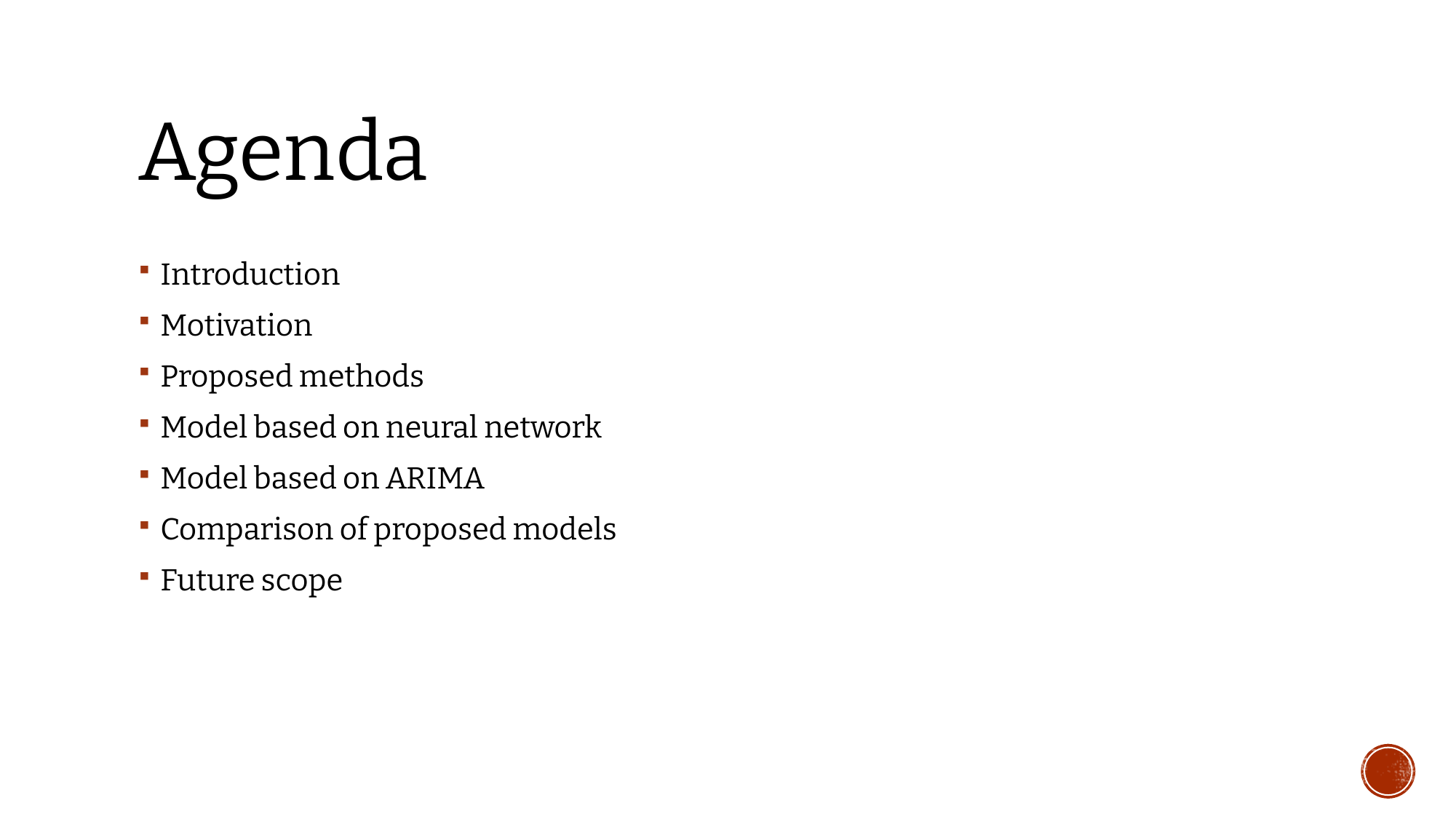

# Agenda
Introduction
Motivation
Proposed methods
Model based on neural network
Model based on ARIMA
Comparison of proposed models
Future scope